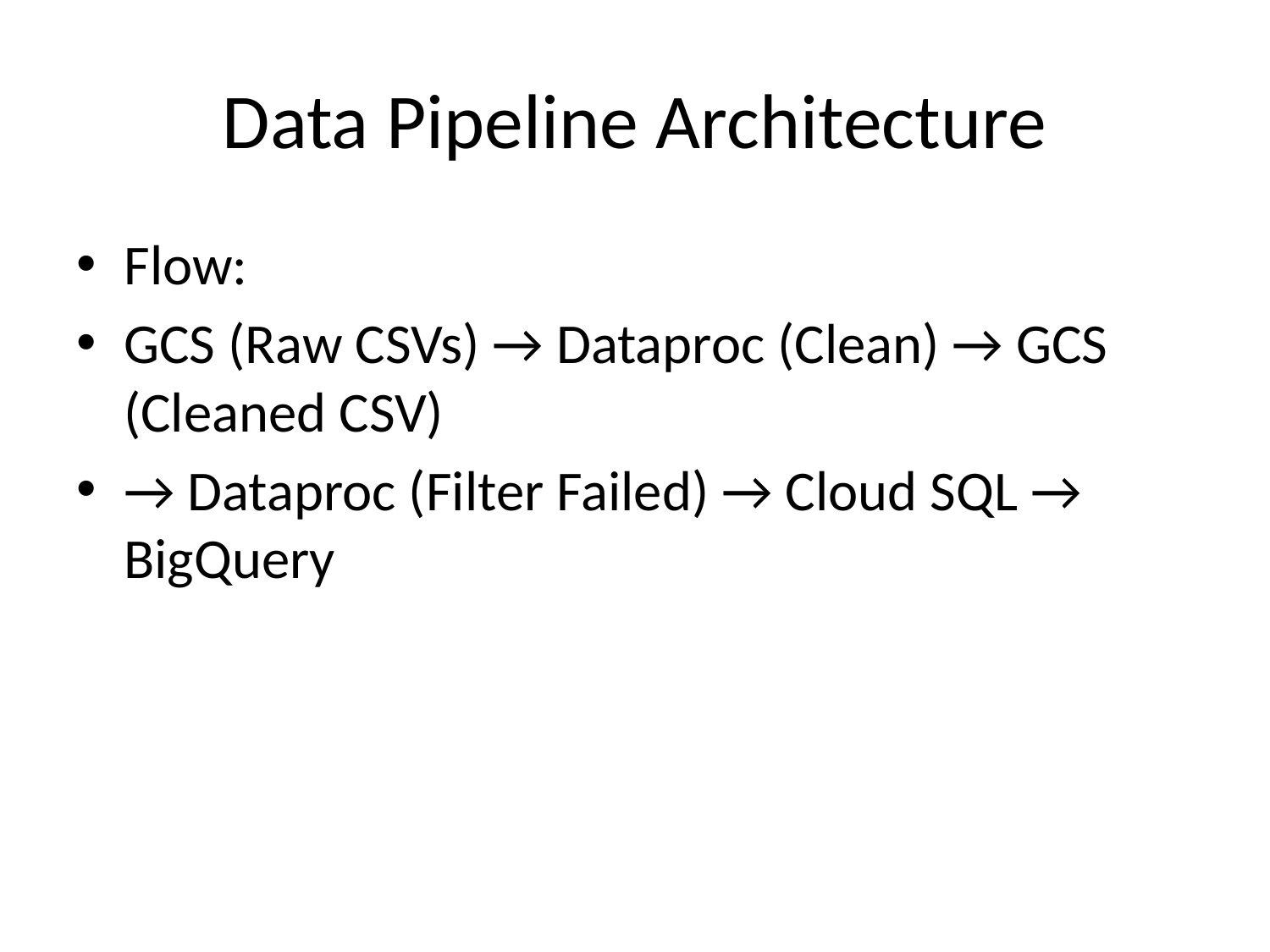

# Data Pipeline Architecture
Flow:
GCS (Raw CSVs) → Dataproc (Clean) → GCS (Cleaned CSV)
→ Dataproc (Filter Failed) → Cloud SQL → BigQuery